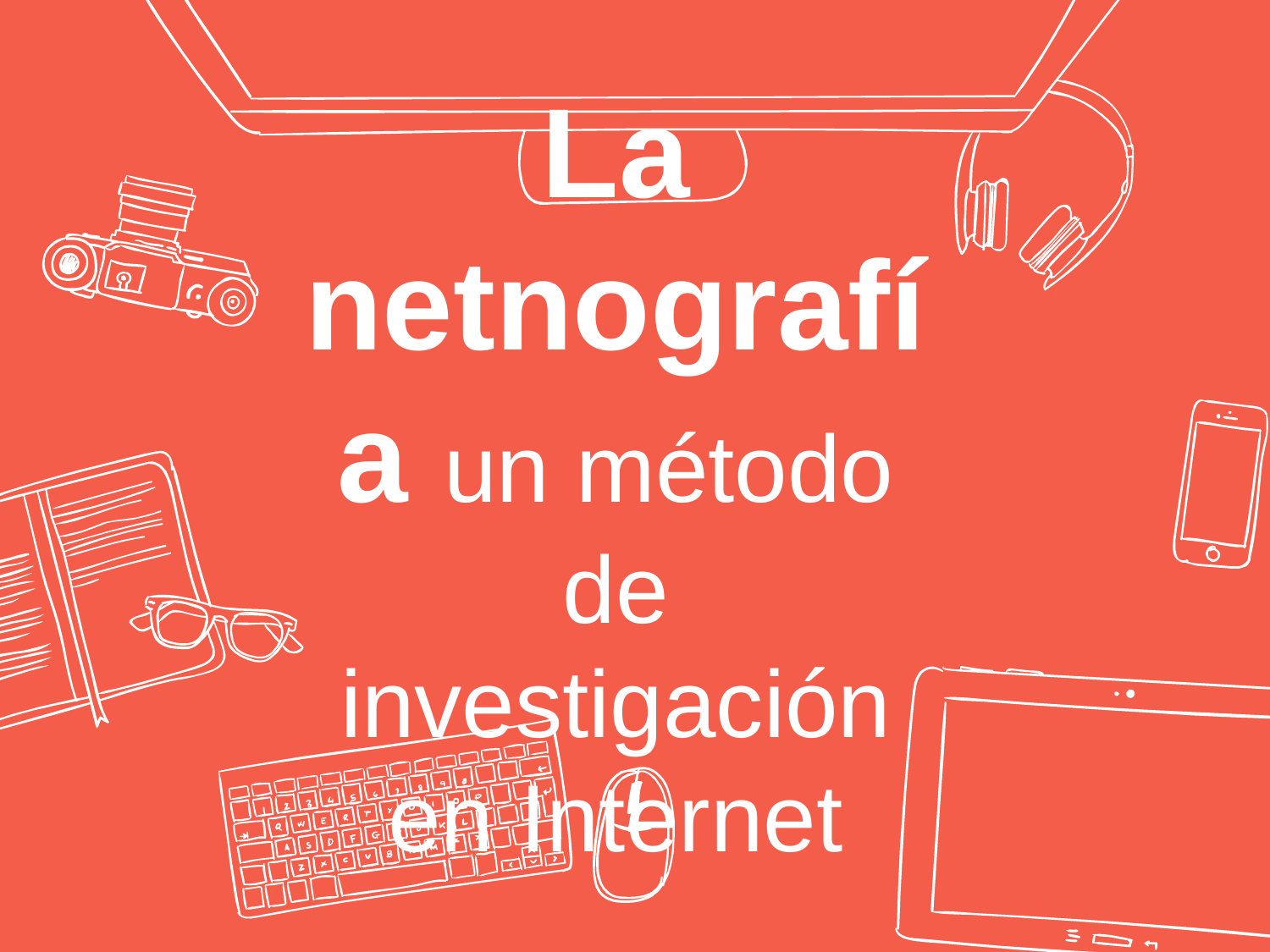

# La netnografía un método de investigación en Internet